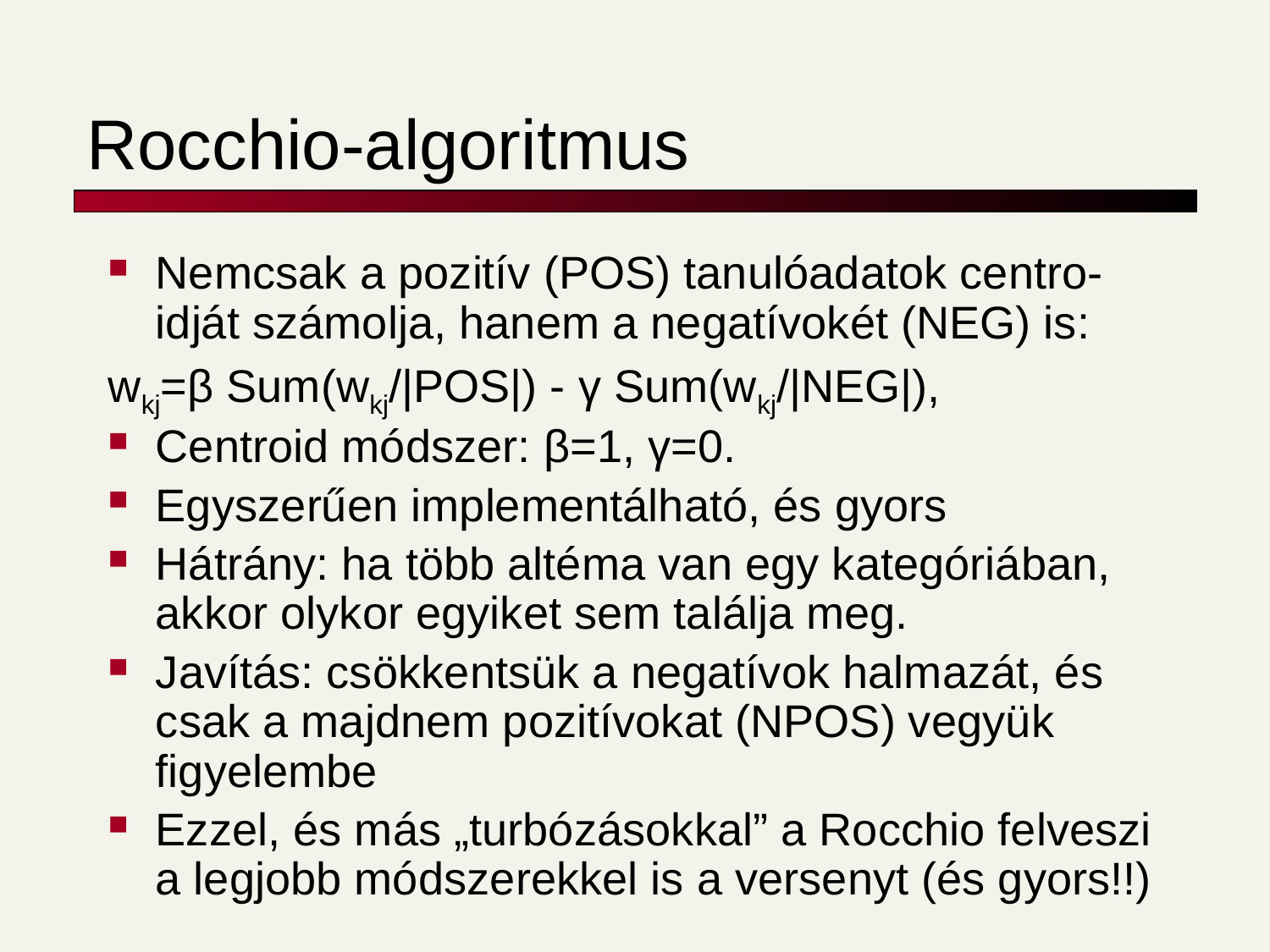

# Rocchio-algoritmus
Nemcsak a pozitív (POS) tanulóadatok centro-idját számolja, hanem a negatívokét (NEG) is:
wkj=β Sum(wkj/|POS|) - γ Sum(wkj/|NEG|),
Centroid módszer: β=1, γ=0.
Egyszerűen implementálható, és gyors
Hátrány: ha több altéma van egy kategóriában, akkor olykor egyiket sem találja meg.
Javítás: csökkentsük a negatívok halmazát, és csak a majdnem pozitívokat (NPOS) vegyük figyelembe
Ezzel, és más „turbózásokkal” a Rocchio felveszi a legjobb módszerekkel is a versenyt (és gyors!!)